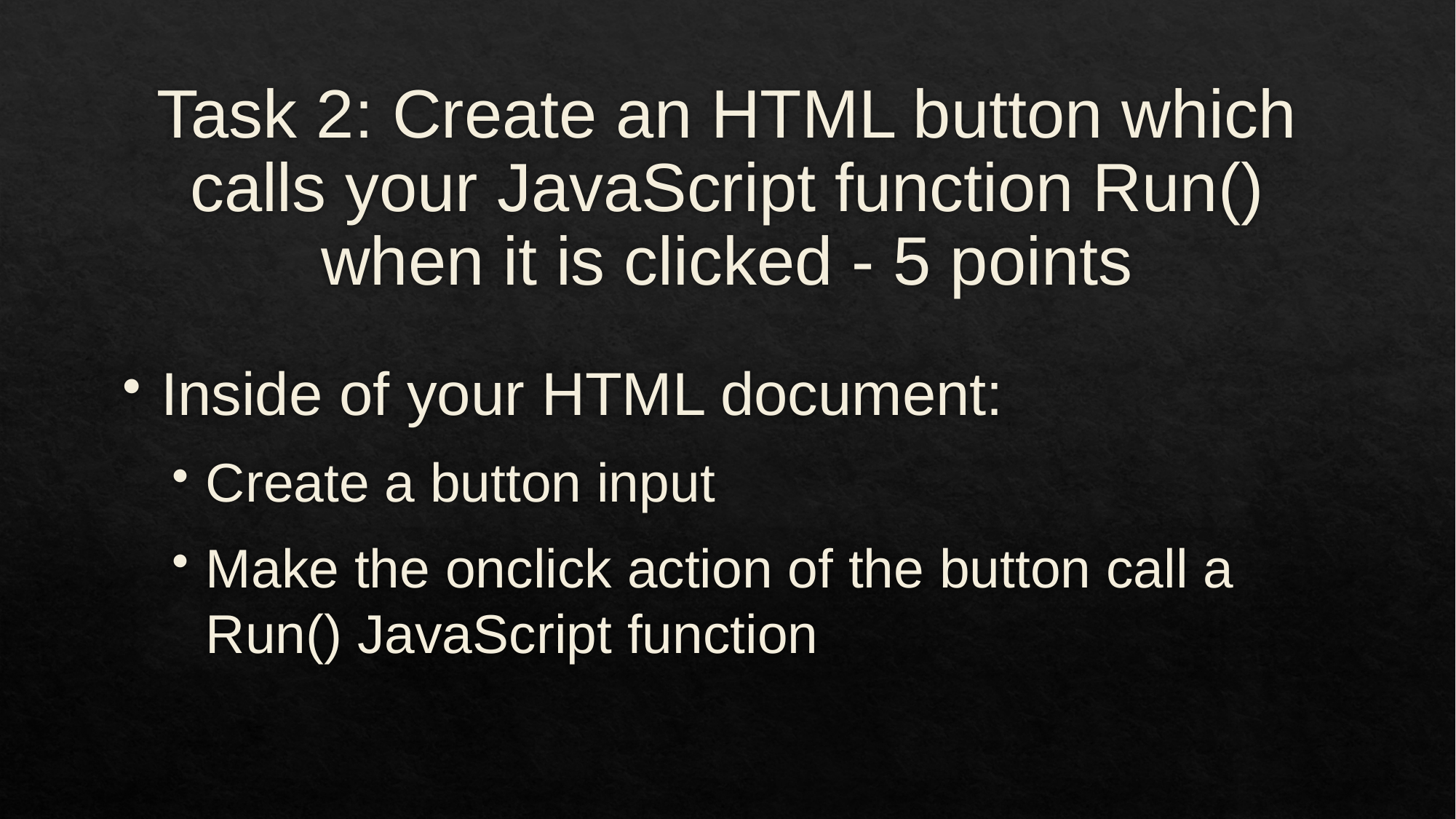

# Task 2: Create an HTML button which calls your JavaScript function Run() when it is clicked - 5 points
Inside of your HTML document:
Create a button input
Make the onclick action of the button call a Run() JavaScript function